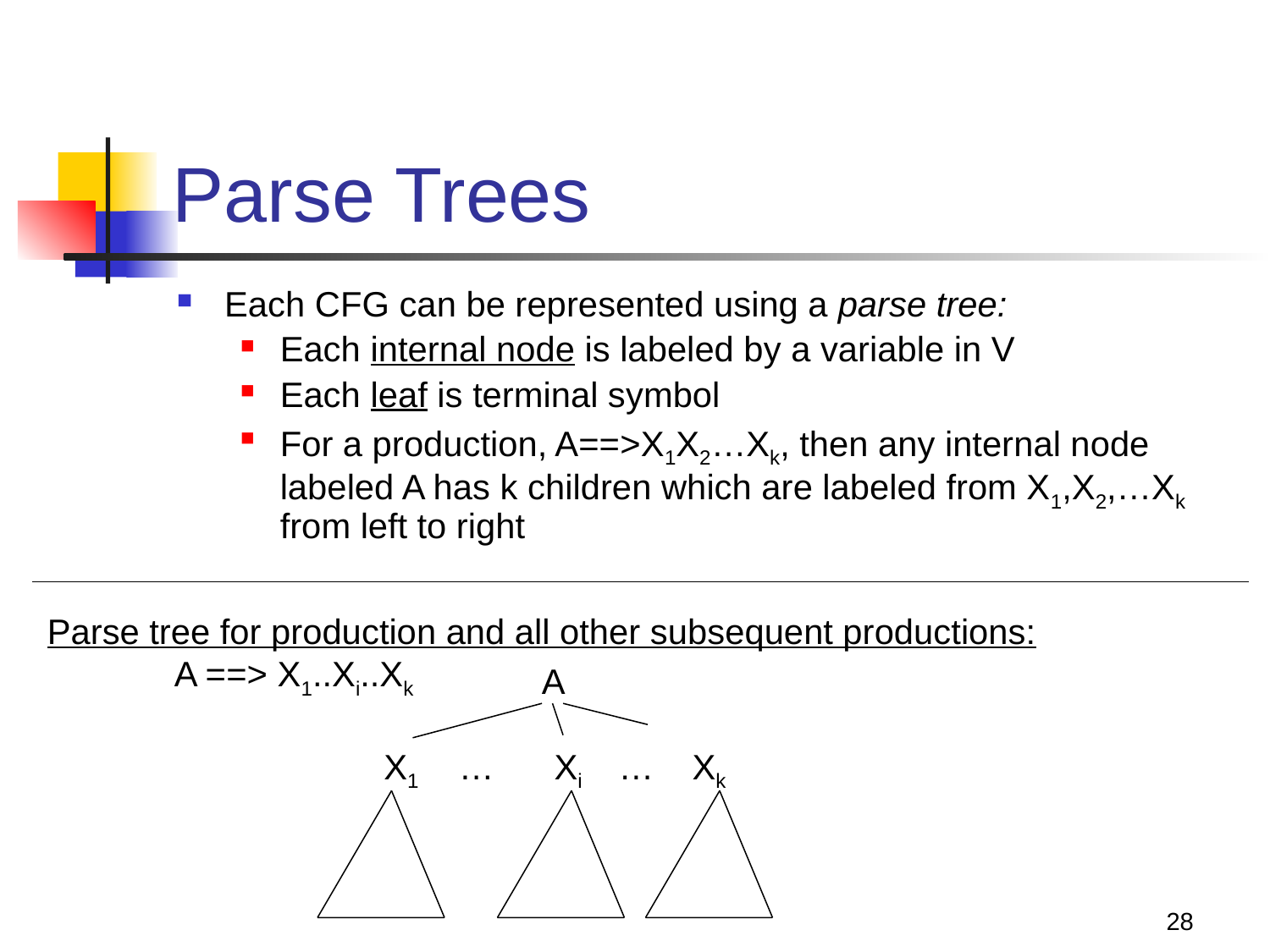

# Parse Trees
Each CFG can be represented using a parse tree:
Each internal node is labeled by a variable in V
Each leaf is terminal symbol
For a production, A==>X1X2…Xk, then any internal node labeled A has k children which are labeled from X1,X2,…Xk from left to right
Parse tree for production and all other subsequent productions:
	A ==> X1..Xi..Xk
A

X1
…
Xi
…
Xk

28